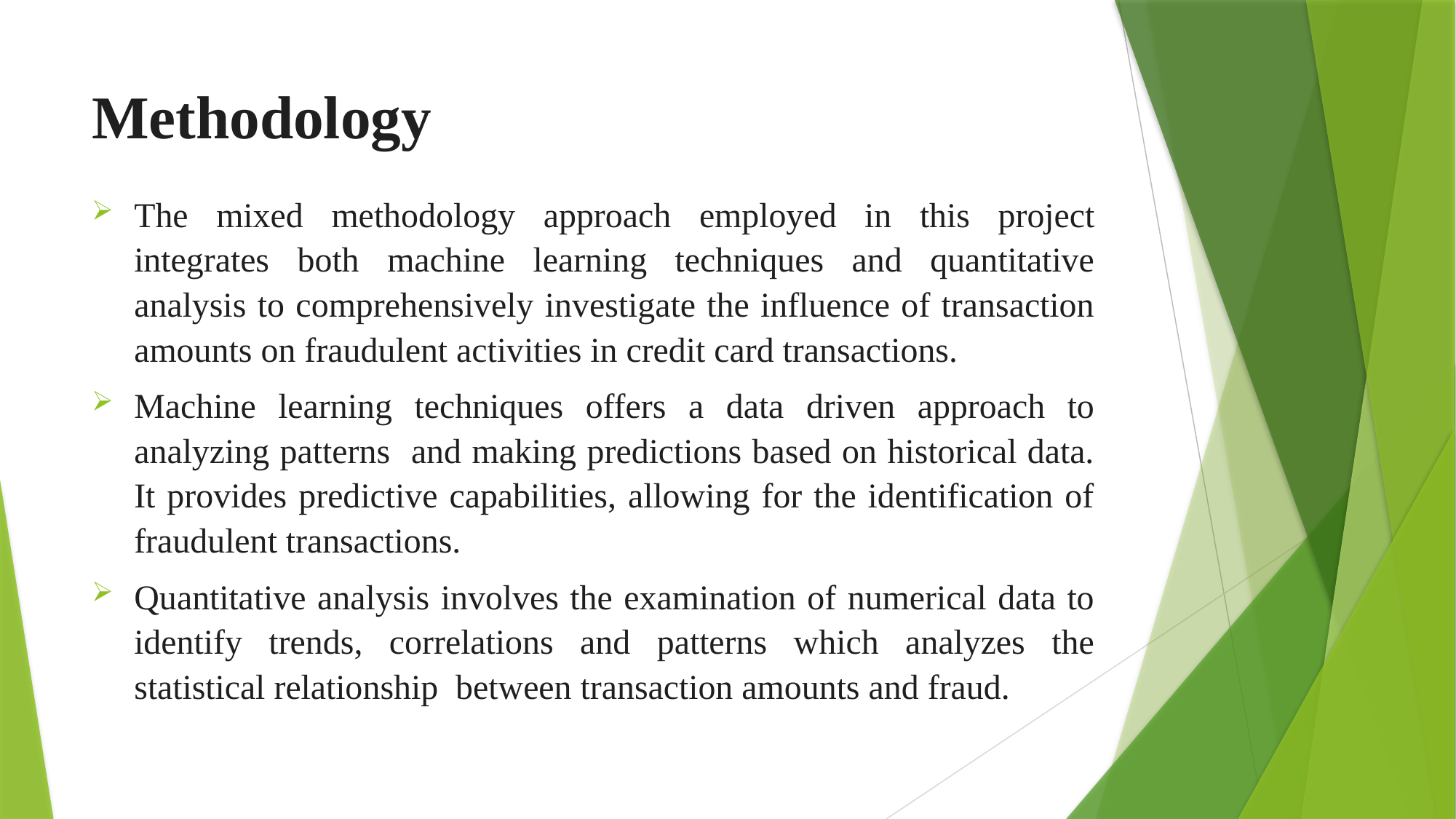

# Methodology
The mixed methodology approach employed in this project integrates both machine learning techniques and quantitative analysis to comprehensively investigate the influence of transaction amounts on fraudulent activities in credit card transactions.
Machine learning techniques offers a data driven approach to analyzing patterns  and making predictions based on historical data. It provides predictive capabilities, allowing for the identification of fraudulent transactions.
Quantitative analysis involves the examination of numerical data to identify trends, correlations and patterns which analyzes the statistical relationship  between transaction amounts and fraud.